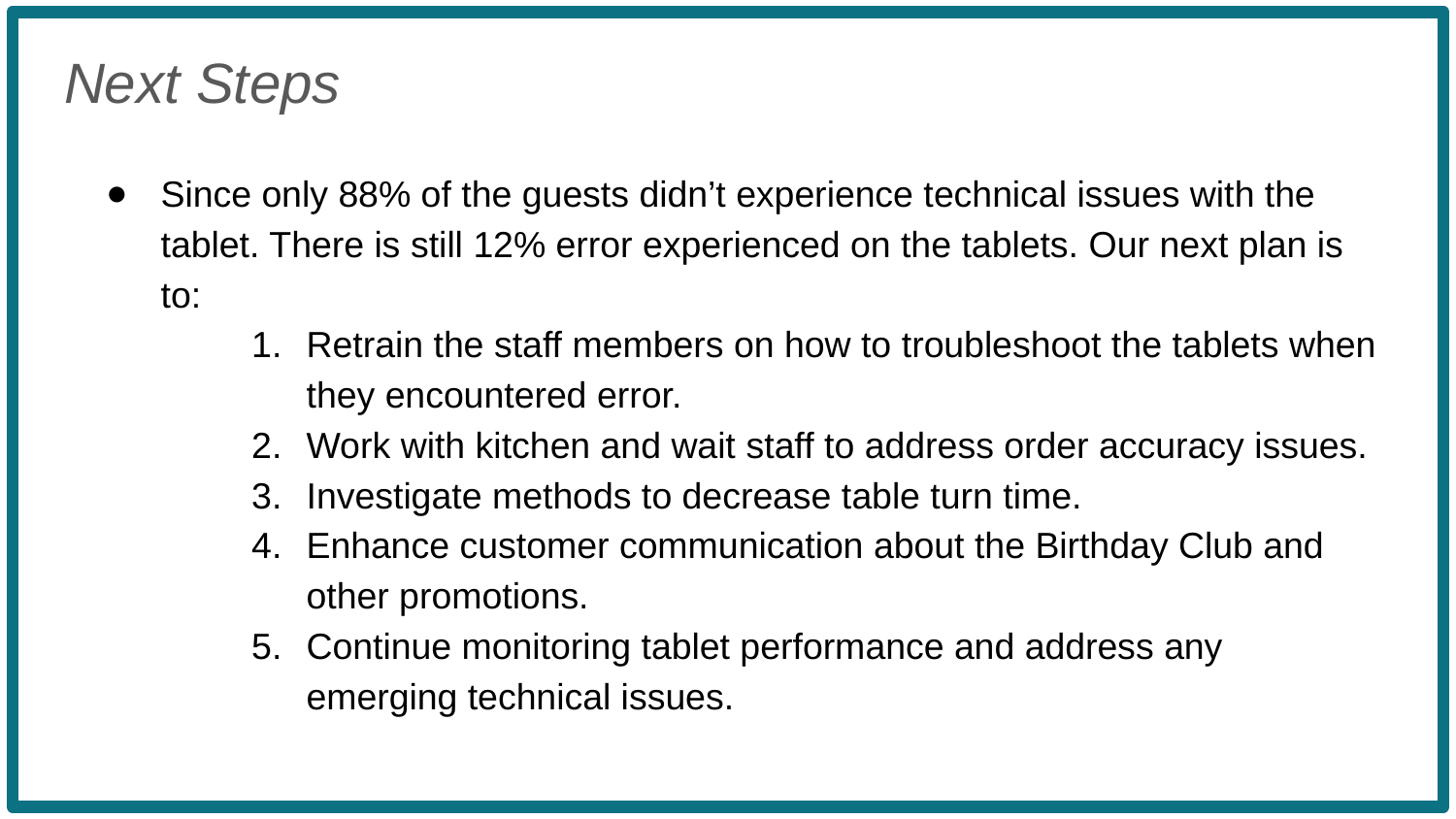

Next Steps
Since only 88% of the guests didn’t experience technical issues with the tablet. There is still 12% error experienced on the tablets. Our next plan is to:
Retrain the staff members on how to troubleshoot the tablets when they encountered error.
Work with kitchen and wait staff to address order accuracy issues.
Investigate methods to decrease table turn time.
Enhance customer communication about the Birthday Club and other promotions.
Continue monitoring tablet performance and address any emerging technical issues.